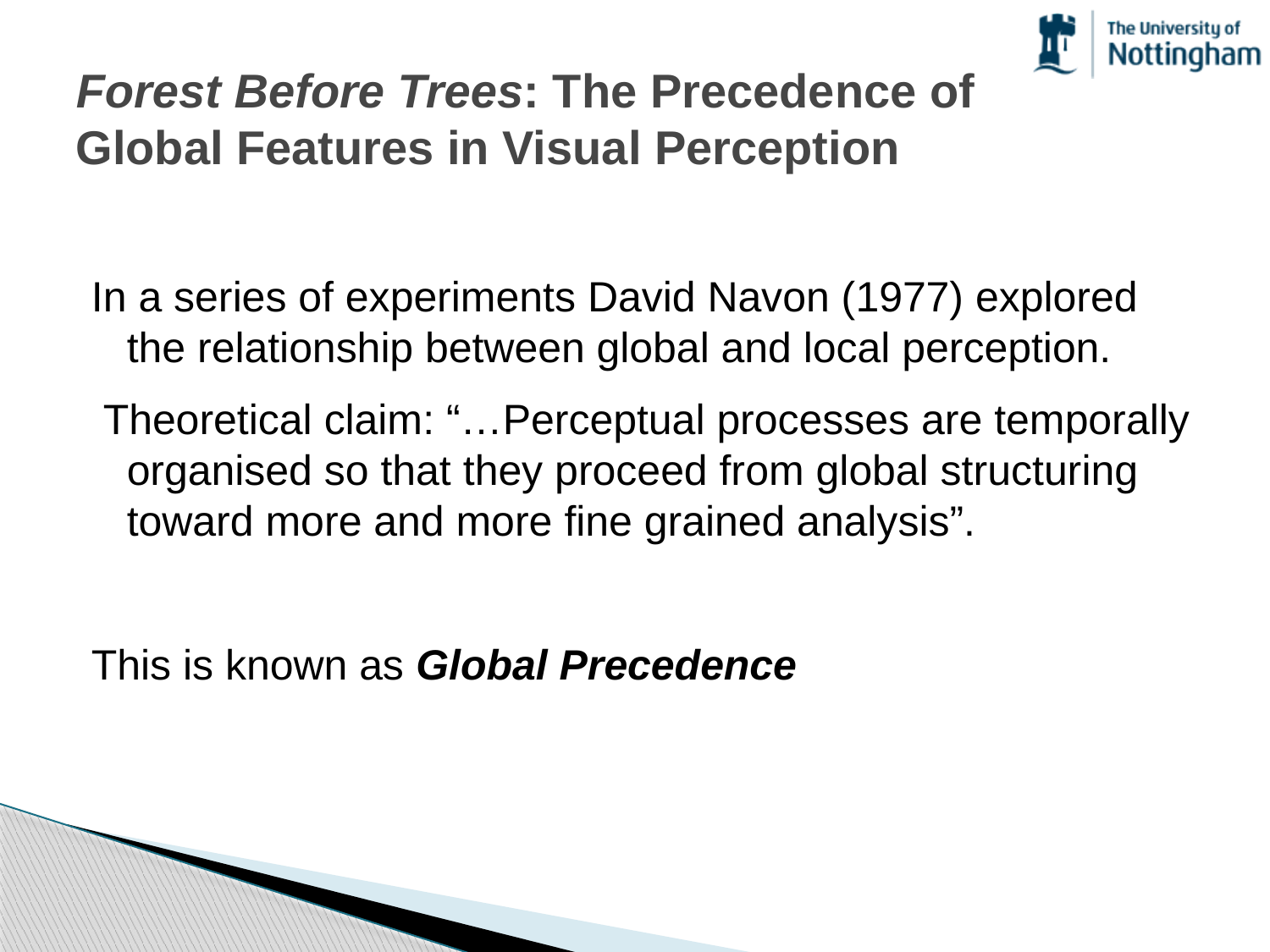

# Forest Before Trees: The Precedence of Global Features in Visual Perception
In a series of experiments David Navon (1977) explored the relationship between global and local perception.
 Theoretical claim: “…Perceptual processes are temporally organised so that they proceed from global structuring toward more and more fine grained analysis”.

This is known as Global Precedence